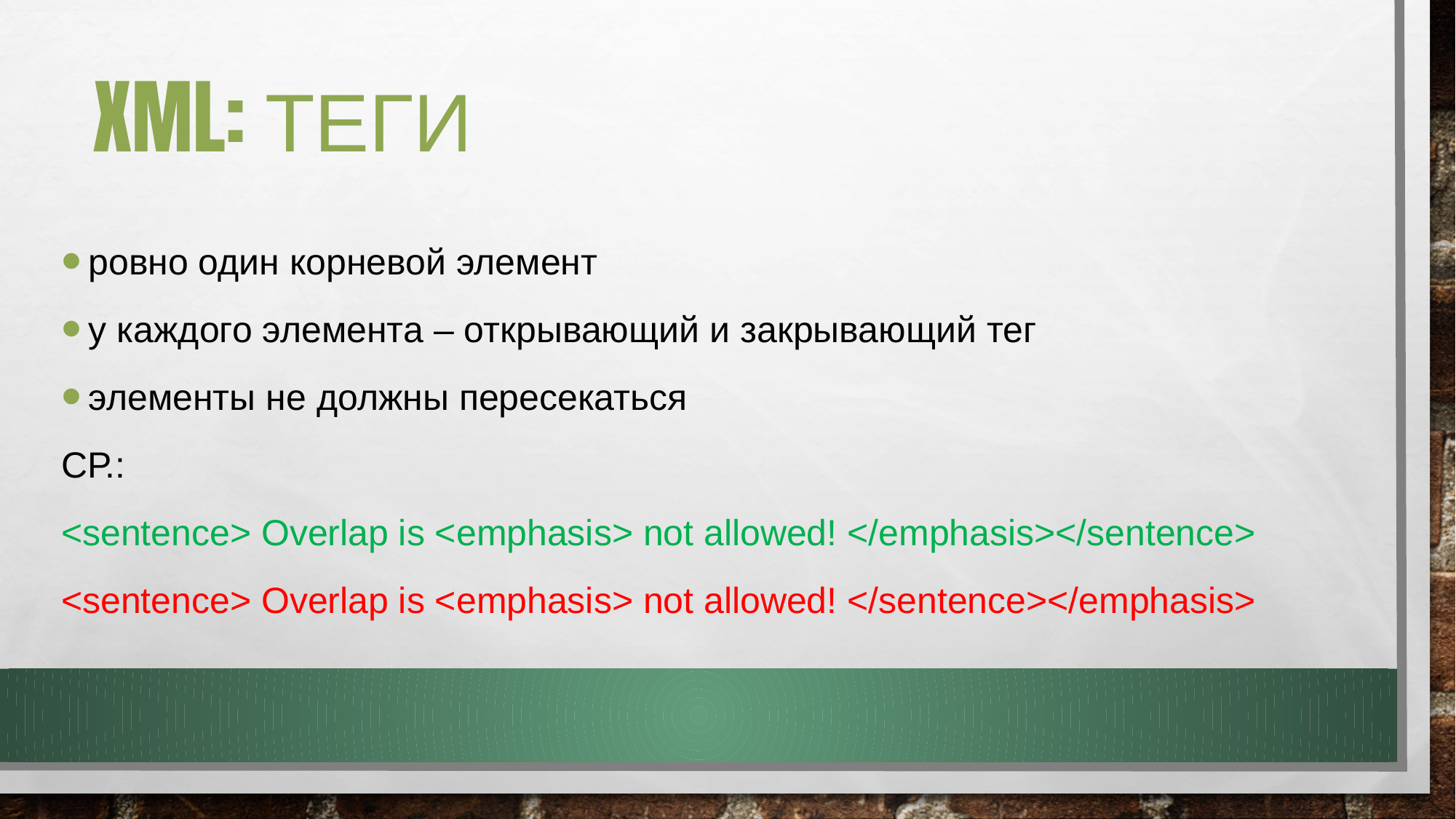

# XML: теги
ровно один корневой элемент
у каждого элемента – открывающий и закрывающий тег
элементы не должны пересекаться
СР.:
<sentence> Overlap is <emphasis> not allowed! </emphasis></sentence>
<sentence> Overlap is <emphasis> not allowed! </sentence></emphasis>